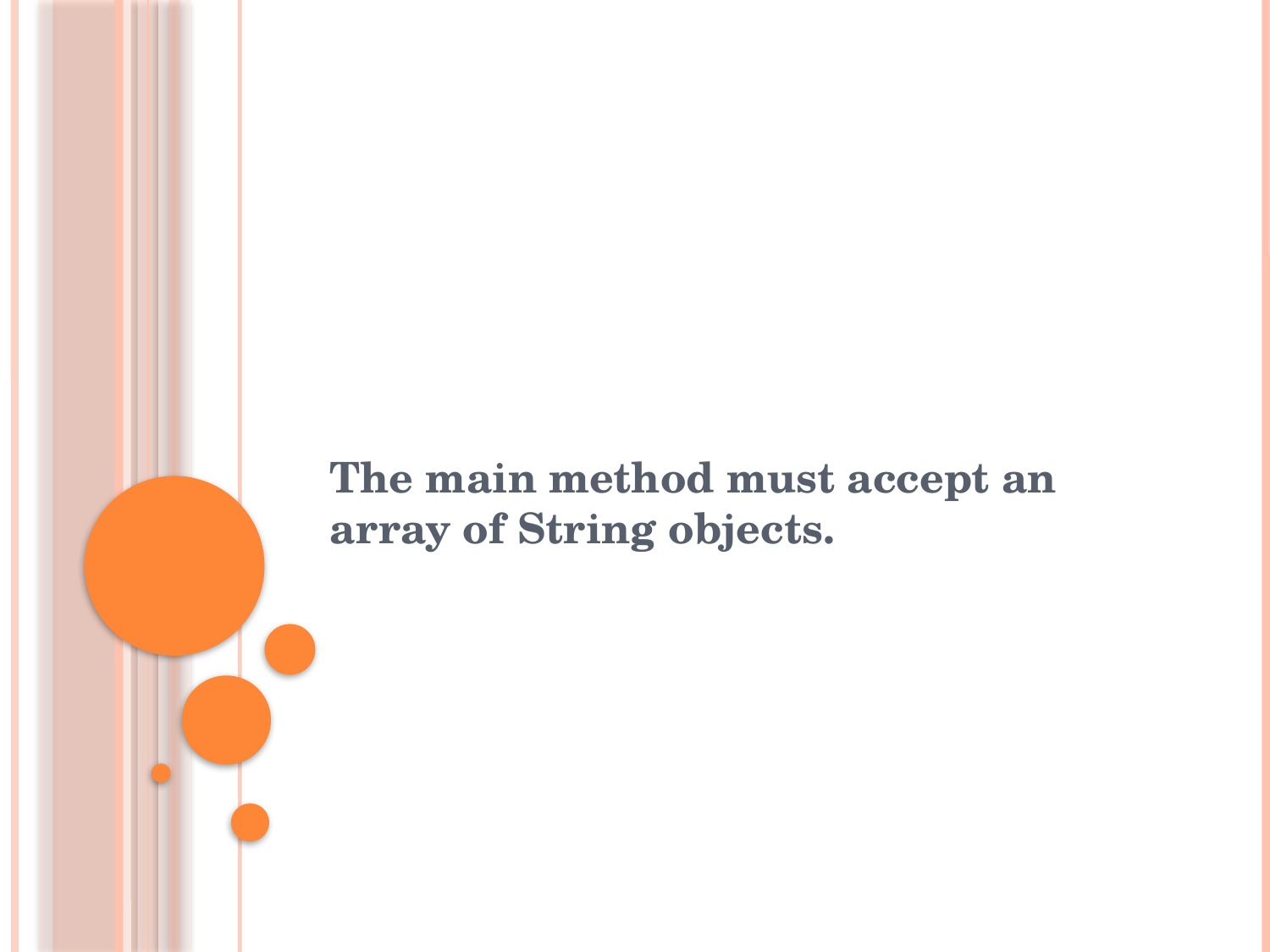

#
The main method must accept an array of String objects.